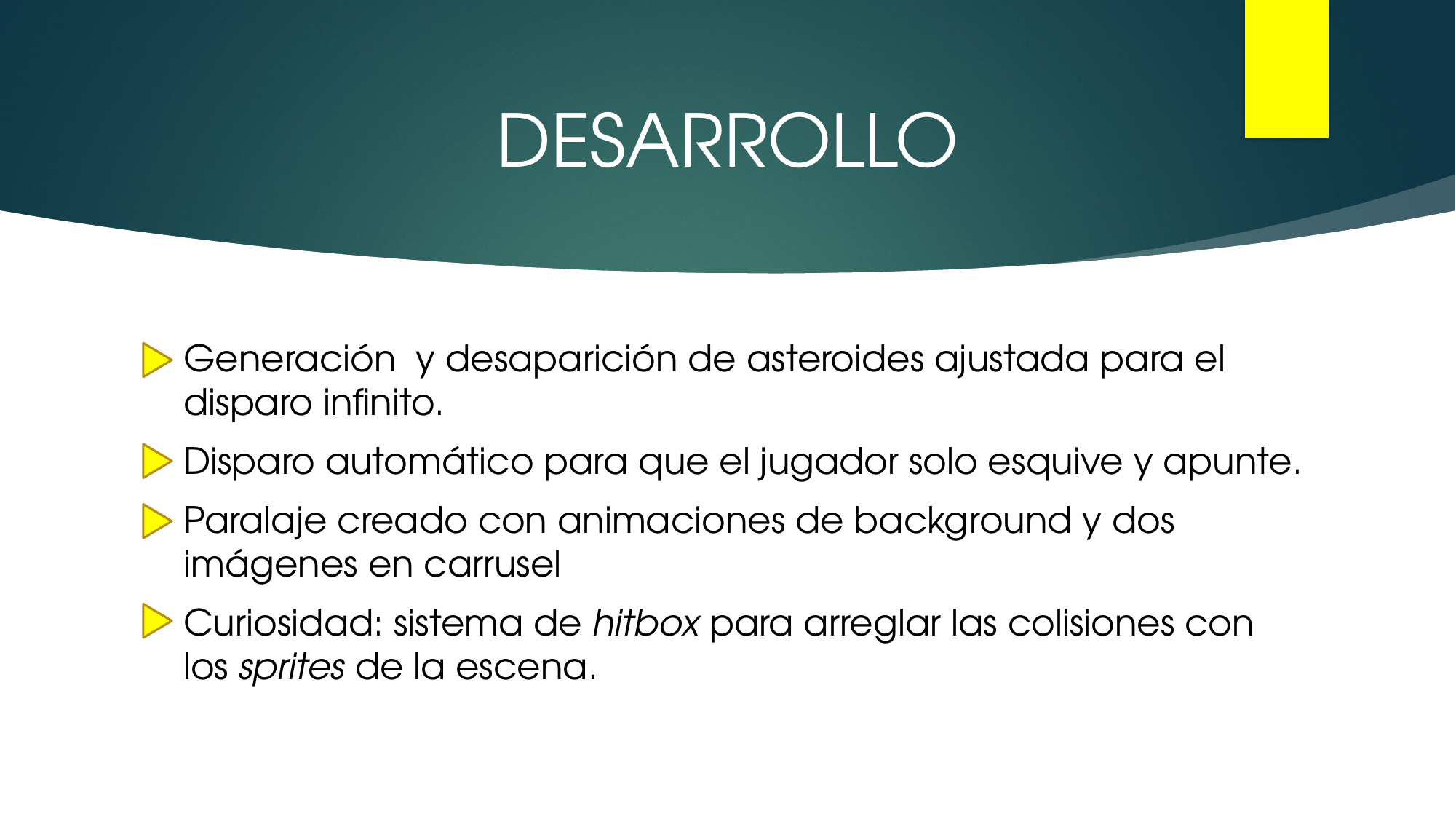

# DESARROLLO

Generación  y desaparición de asteroides ajustada para el disparo infinito.
Disparo automático para que el jugador solo esquive y apunte.
Paralaje creado con animaciones de background y dos imágenes en carrusel
Curiosidad: sistema de hitbox para arreglar las colisiones con los sprites de la escena.